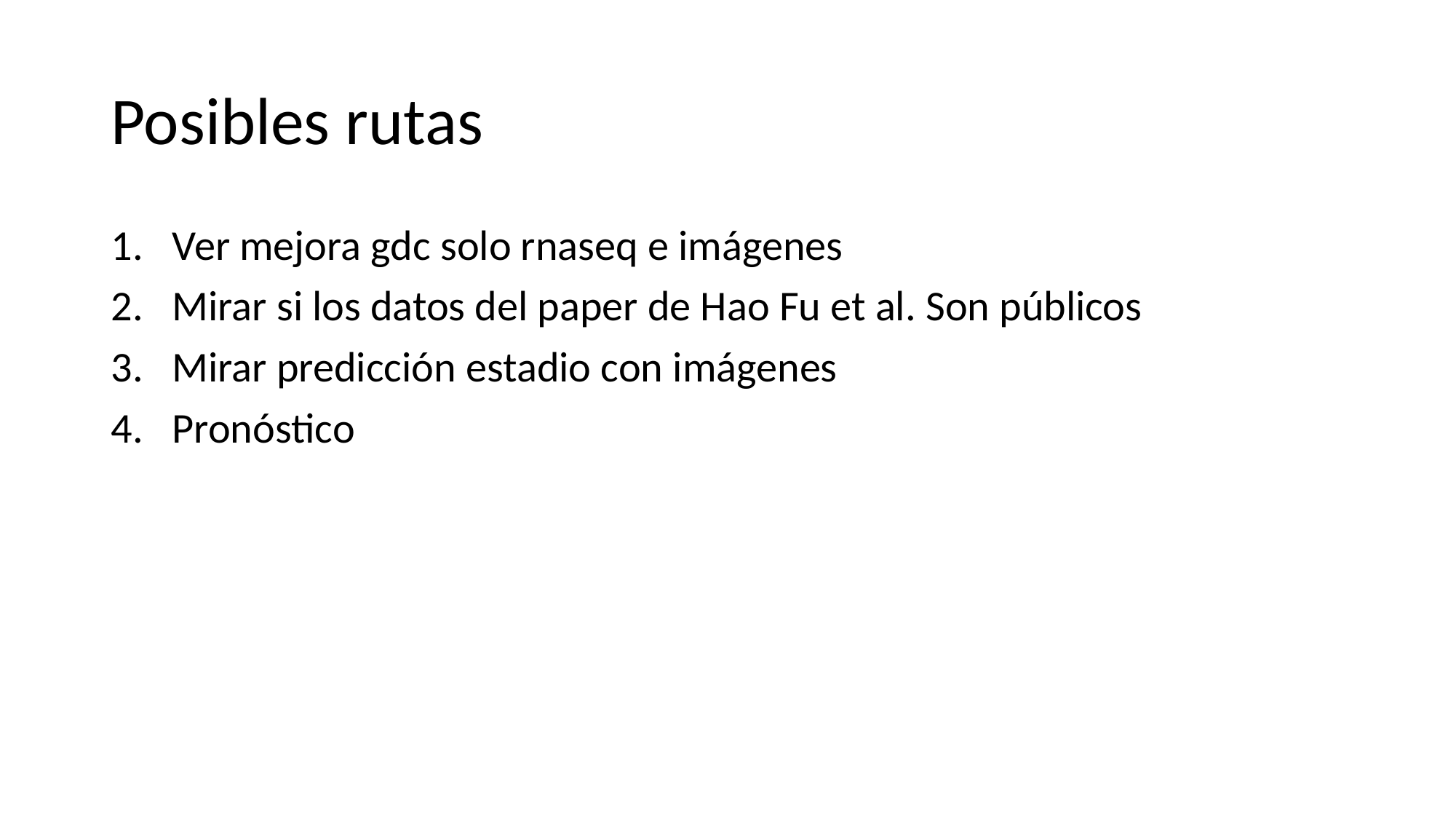

# Posibles rutas
Ver mejora gdc solo rnaseq e imágenes
Mirar si los datos del paper de Hao Fu et al. Son públicos
Mirar predicción estadio con imágenes
Pronóstico